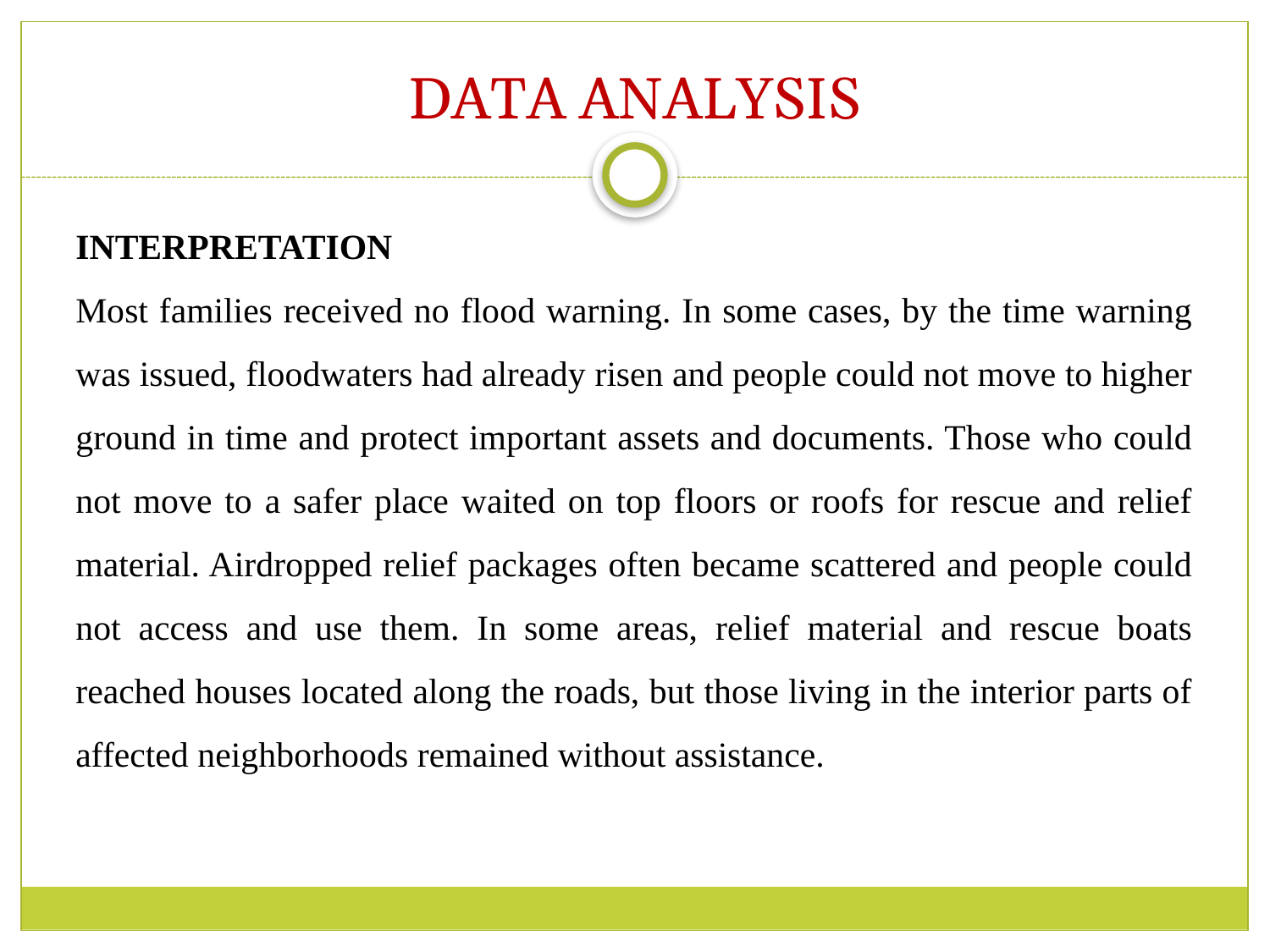

# DATA ANALYSIS

INTERPRETATION
Most families received no flood warning. In some cases, by the time warning was issued, floodwaters had already risen and people could not move to higher ground in time and protect important assets and documents. Those who could not move to a safer place waited on top floors or roofs for rescue and relief material. Airdropped relief packages often became scattered and people could not access and use them. In some areas, relief material and rescue boats reached houses located along the roads, but those living in the interior parts of affected neighborhoods remained without assistance.